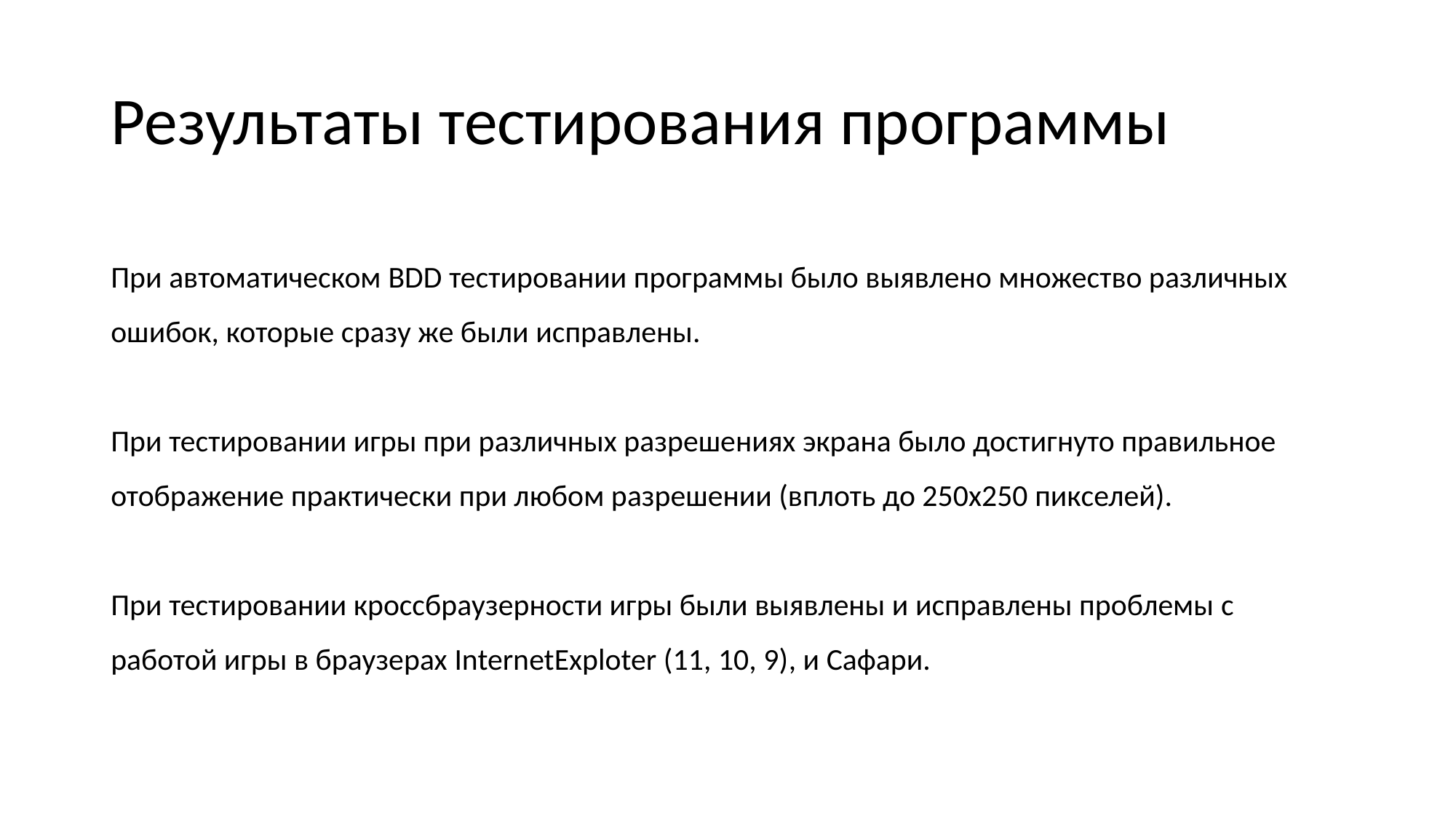

# Результаты тестирования программы
При автоматическом BDD тестировании программы было выявлено множество различных ошибок, которые сразу же были исправлены.

При тестировании игры при различных разрешениях экрана было достигнуто правильное отображение практически при любом разрешении (вплоть до 250х250 пикселей).

При тестировании кроссбраузерности игры были выявлены и исправлены проблемы c работой игры в браузерах InternetExploter (11, 10, 9), и Сафари.